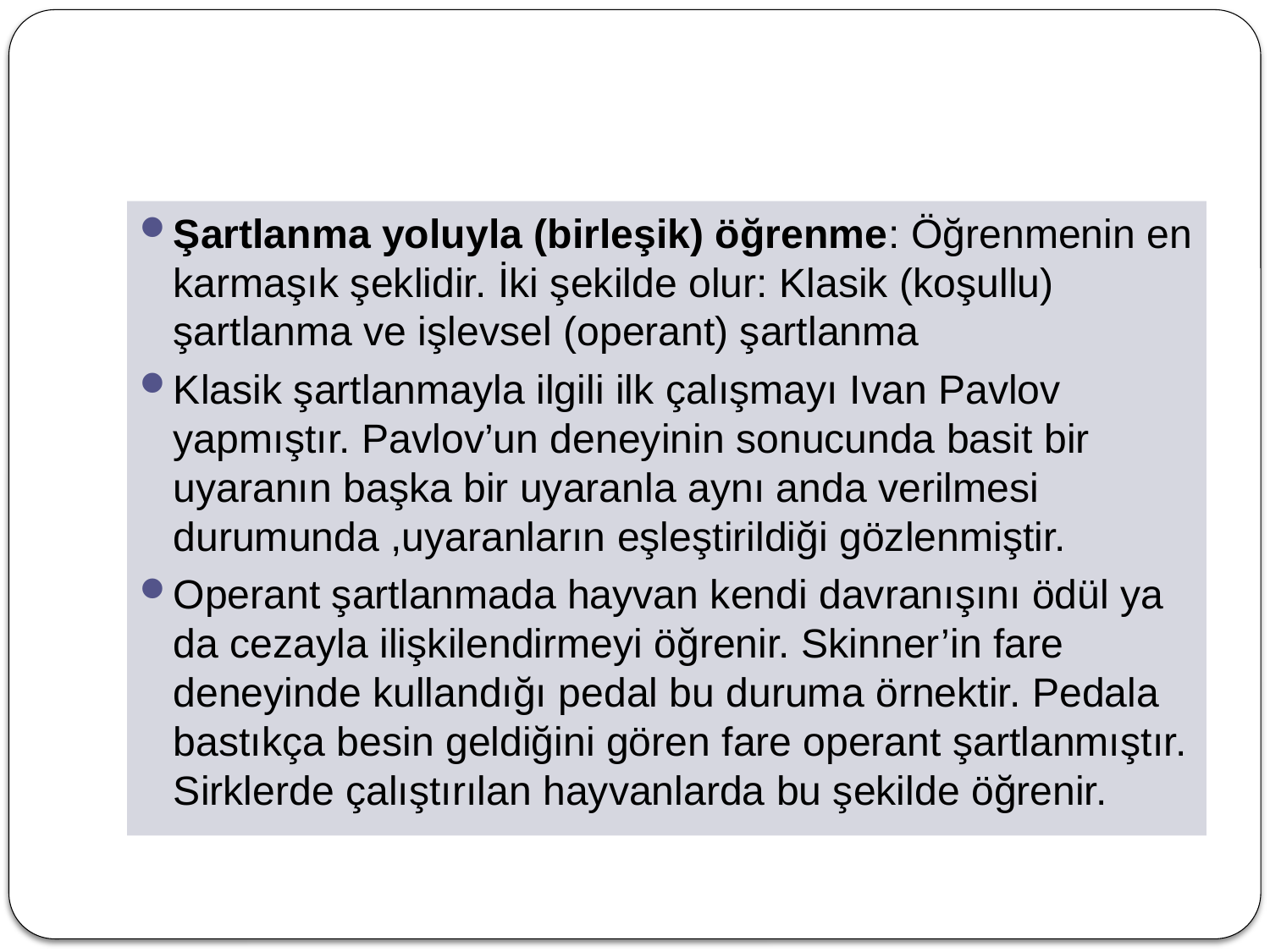

#
Şartlanma yoluyla (birleşik) öğrenme: Öğrenmenin en karmaşık şeklidir. İki şekilde olur: Klasik (koşullu) şartlanma ve işlevsel (operant) şartlanma
Klasik şartlanmayla ilgili ilk çalışmayı Ivan Pavlov yapmıştır. Pavlov’un deneyinin sonucunda basit bir uyaranın başka bir uyaranla aynı anda verilmesi durumunda ,uyaranların eşleştirildiği gözlenmiştir.
Operant şartlanmada hayvan kendi davranışını ödül ya da cezayla ilişkilendirmeyi öğrenir. Skinner’in fare deneyinde kullandığı pedal bu duruma örnektir. Pedala bastıkça besin geldiğini gören fare operant şartlanmıştır. Sirklerde çalıştırılan hayvanlarda bu şekilde öğrenir.